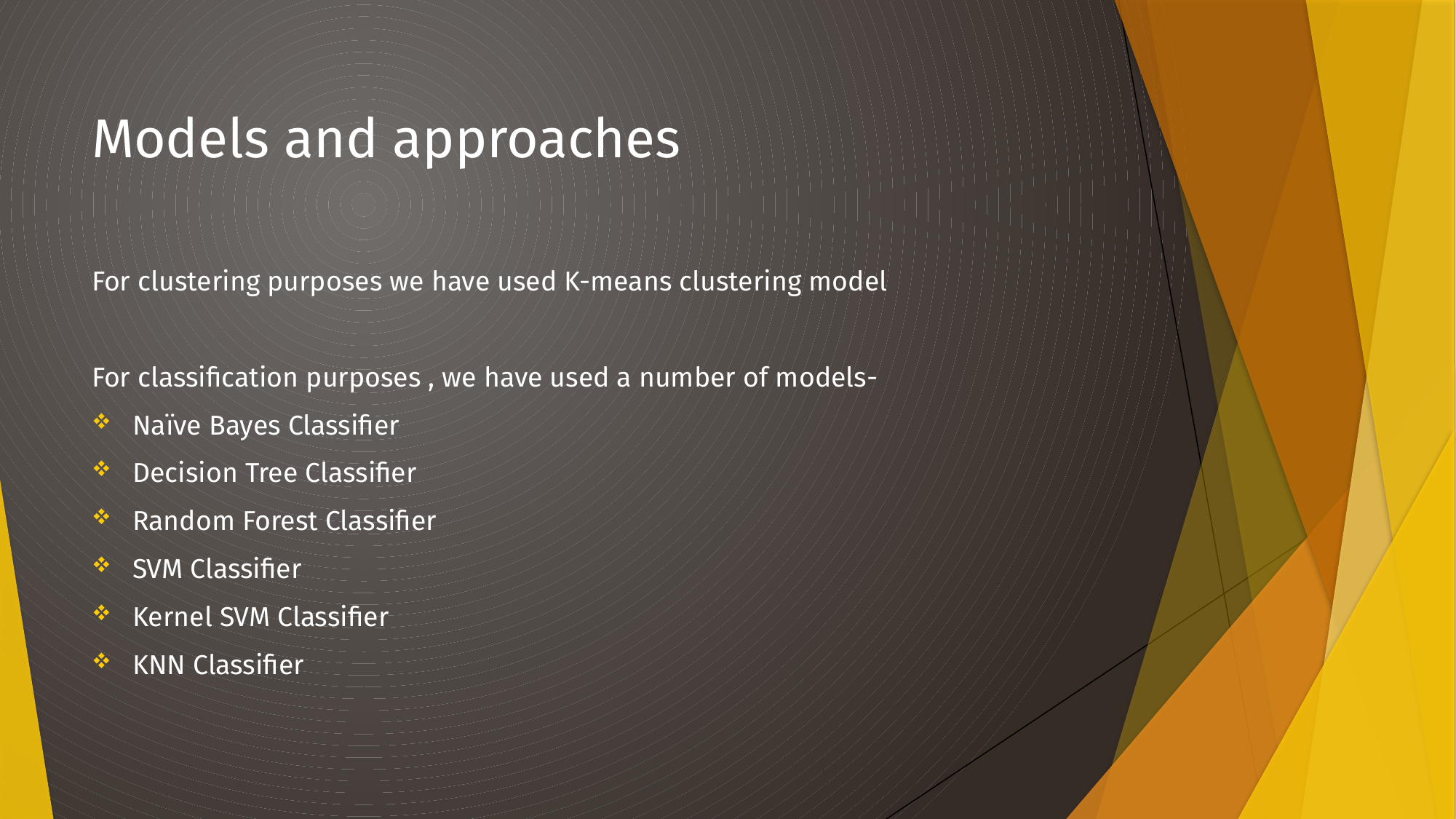

# Models and approaches
For clustering purposes we have used K-means clustering model

For classification purposes , we have used a number of models-
Naïve Bayes Classifier
Decision Tree Classifier
Random Forest Classifier
SVM Classifier
Kernel SVM Classifier
KNN Classifier